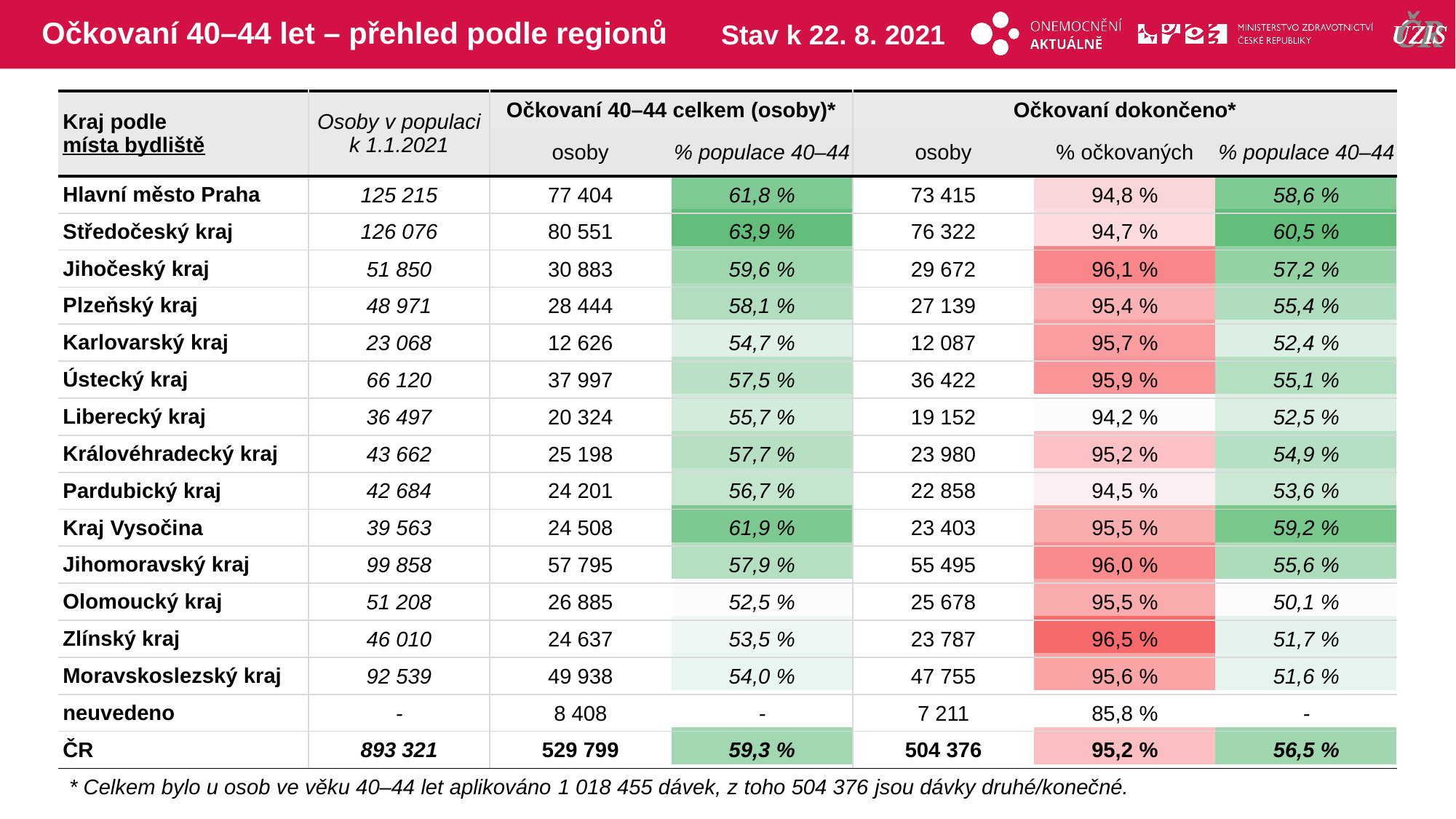

# Očkovaní 40–44 let – přehled podle regionů
Stav k 22. 8. 2021
| Kraj podle místa bydliště | Osoby v populaci k 1.1.2021 | Očkovaní 40–44 celkem (osoby)\* |  | Očkovaní dokončeno\* |  |  |
| --- | --- | --- | --- | --- | --- | --- |
|  |  | osoby | % populace 40–44 | osoby | % očkovaných | % populace 40–44 |
| Hlavní město Praha | 125 215 | 77 404 | 61,8 % | 73 415 | 94,8 % | 58,6 % |
| Středočeský kraj | 126 076 | 80 551 | 63,9 % | 76 322 | 94,7 % | 60,5 % |
| Jihočeský kraj | 51 850 | 30 883 | 59,6 % | 29 672 | 96,1 % | 57,2 % |
| Plzeňský kraj | 48 971 | 28 444 | 58,1 % | 27 139 | 95,4 % | 55,4 % |
| Karlovarský kraj | 23 068 | 12 626 | 54,7 % | 12 087 | 95,7 % | 52,4 % |
| Ústecký kraj | 66 120 | 37 997 | 57,5 % | 36 422 | 95,9 % | 55,1 % |
| Liberecký kraj | 36 497 | 20 324 | 55,7 % | 19 152 | 94,2 % | 52,5 % |
| Královéhradecký kraj | 43 662 | 25 198 | 57,7 % | 23 980 | 95,2 % | 54,9 % |
| Pardubický kraj | 42 684 | 24 201 | 56,7 % | 22 858 | 94,5 % | 53,6 % |
| Kraj Vysočina | 39 563 | 24 508 | 61,9 % | 23 403 | 95,5 % | 59,2 % |
| Jihomoravský kraj | 99 858 | 57 795 | 57,9 % | 55 495 | 96,0 % | 55,6 % |
| Olomoucký kraj | 51 208 | 26 885 | 52,5 % | 25 678 | 95,5 % | 50,1 % |
| Zlínský kraj | 46 010 | 24 637 | 53,5 % | 23 787 | 96,5 % | 51,7 % |
| Moravskoslezský kraj | 92 539 | 49 938 | 54,0 % | 47 755 | 95,6 % | 51,6 % |
| neuvedeno | - | 8 408 | - | 7 211 | 85,8 % | - |
| ČR | 893 321 | 529 799 | 59,3 % | 504 376 | 95,2 % | 56,5 % |
|  |  |  |  |  |  |
| --- | --- | --- | --- | --- | --- |
|  |  |  |  |  |  |
|  |  |  |  |  |  |
|  |  |  |  |  |  |
|  |  |  |  |  |  |
|  |  |  |  |  |  |
|  |  |  |  |  |  |
|  |  |  |  |  |  |
|  |  |  |  |  |  |
|  |  |  |  |  |  |
|  |  |  |  |  |  |
|  |  |  |  |  |  |
|  |  |  |  |  |  |
|  |  |  |  |  |  |
|  |  |  |  |  |  |
|  |  |  |  |  |  |
* Celkem bylo u osob ve věku 40–44 let aplikováno 1 018 455 dávek, z toho 504 376 jsou dávky druhé/konečné.